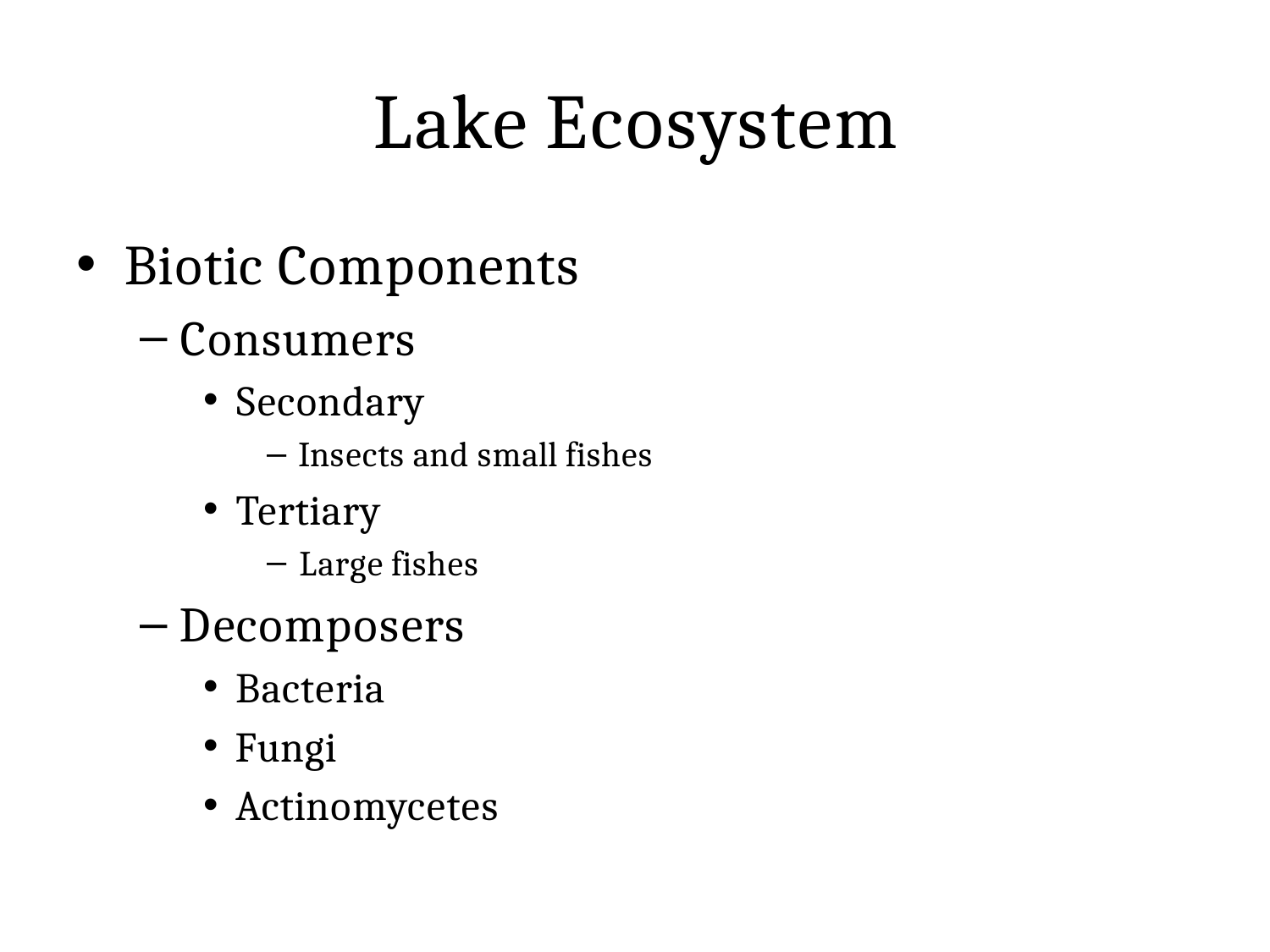

# Lake Ecosystem
Biotic Components
Consumers
Secondary
Insects and small fishes
Tertiary
Large fishes
Decomposers
Bacteria
Fungi
Actinomycetes